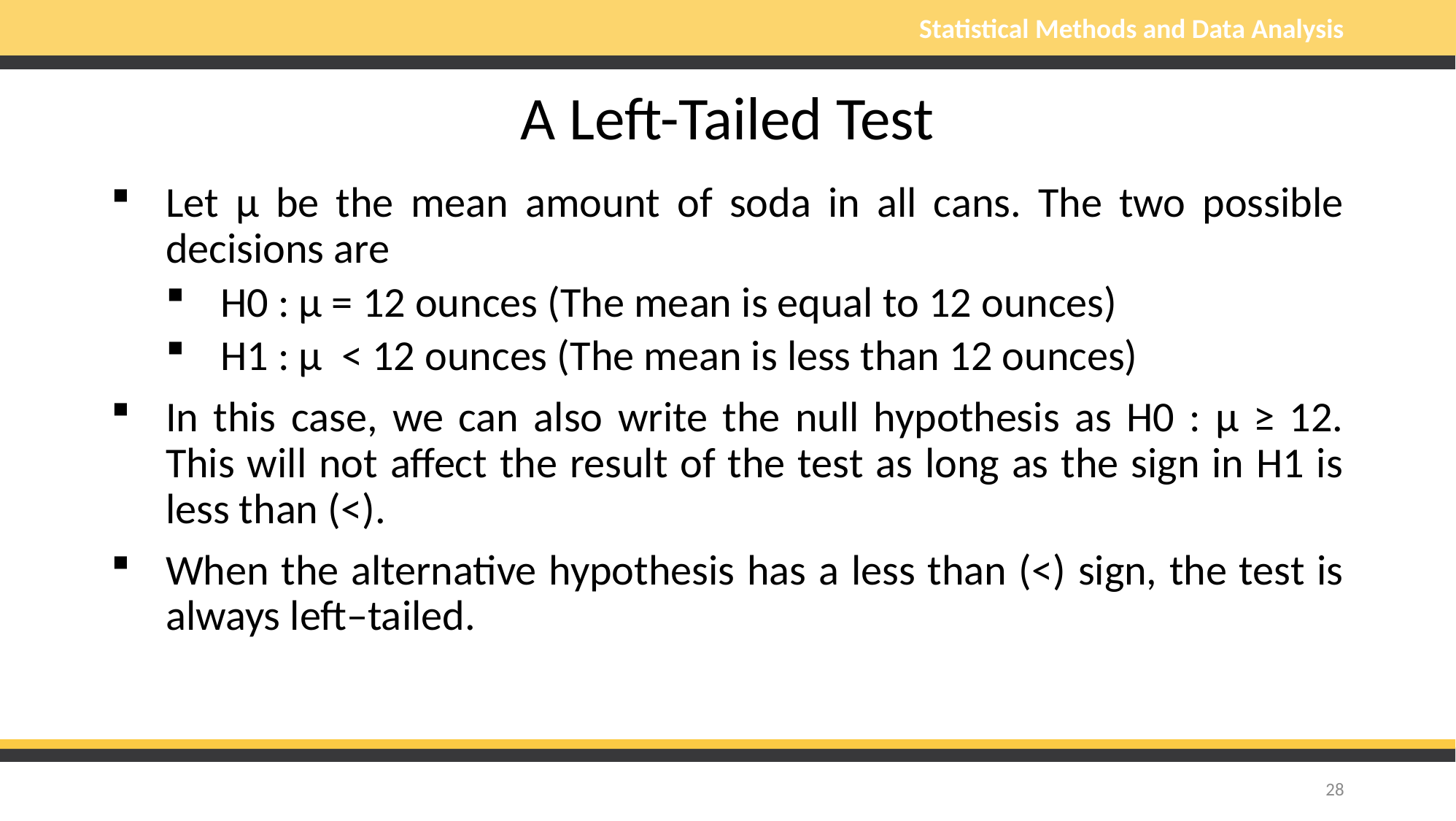

# A Left-Tailed Test
Let μ be the mean amount of soda in all cans. The two possible decisions are
H0 : μ = 12 ounces (The mean is equal to 12 ounces)
H1 : μ  < 12 ounces (The mean is less than 12 ounces)
In this case, we can also write the null hypothesis as H0 : μ ≥ 12. This will not affect the result of the test as long as the sign in H1 is less than (<).
When the alternative hypothesis has a less than (<) sign, the test is always left–tailed.

28